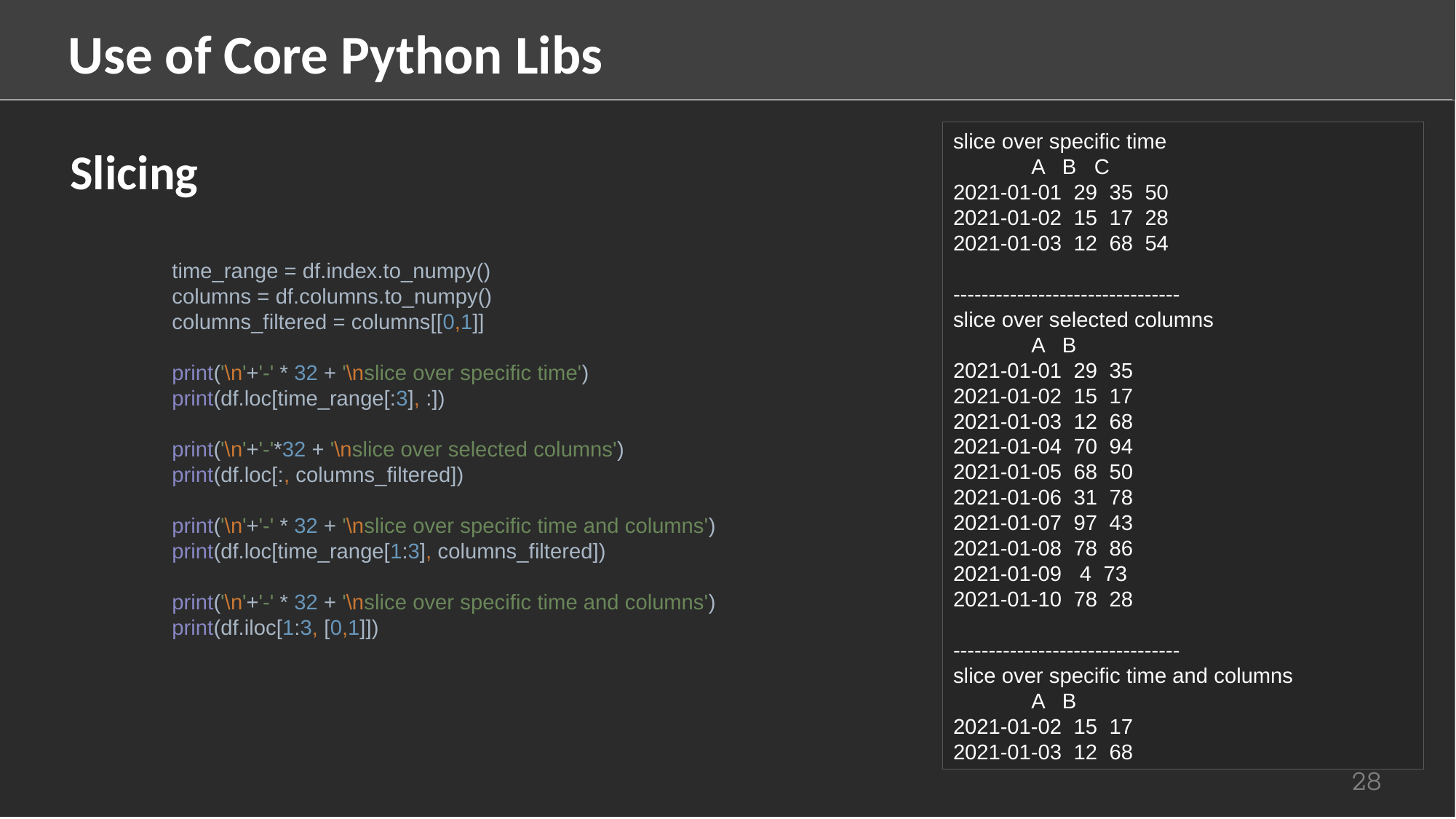

Use of Core Python Libs
slice over specific time
             A   B   C
2021-01-01  29  35  50
2021-01-02  15  17  28
2021-01-03  12  68  54

--------------------------------
slice over selected columns
             A   B
2021-01-01  29  35
2021-01-02  15  17
2021-01-03  12  68
2021-01-04  70  94
2021-01-05  68  50
2021-01-06  31  78
2021-01-07  97  43
2021-01-08  78  86
2021-01-09   4  73
2021-01-10  78  28

--------------------------------
slice over specific time and columns
             A   B
2021-01-02  15  17
2021-01-03  12  68
Slicing
time_range = df.index.to_numpy()
columns = df.columns.to_numpy()
columns_filtered = columns[[0,1]]
print('\n'+'-' * 32 + '\nslice over specific time')
print(df.loc[time_range[:3], :])
print('\n'+'-'*32 + '\nslice over selected columns')
print(df.loc[:, columns_filtered])
print('\n'+'-' * 32 + '\nslice over specific time and columns')
print(df.loc[time_range[1:3], columns_filtered])
print('\n'+'-' * 32 + '\nslice over specific time and columns')
print(df.iloc[1:3, [0,1]])